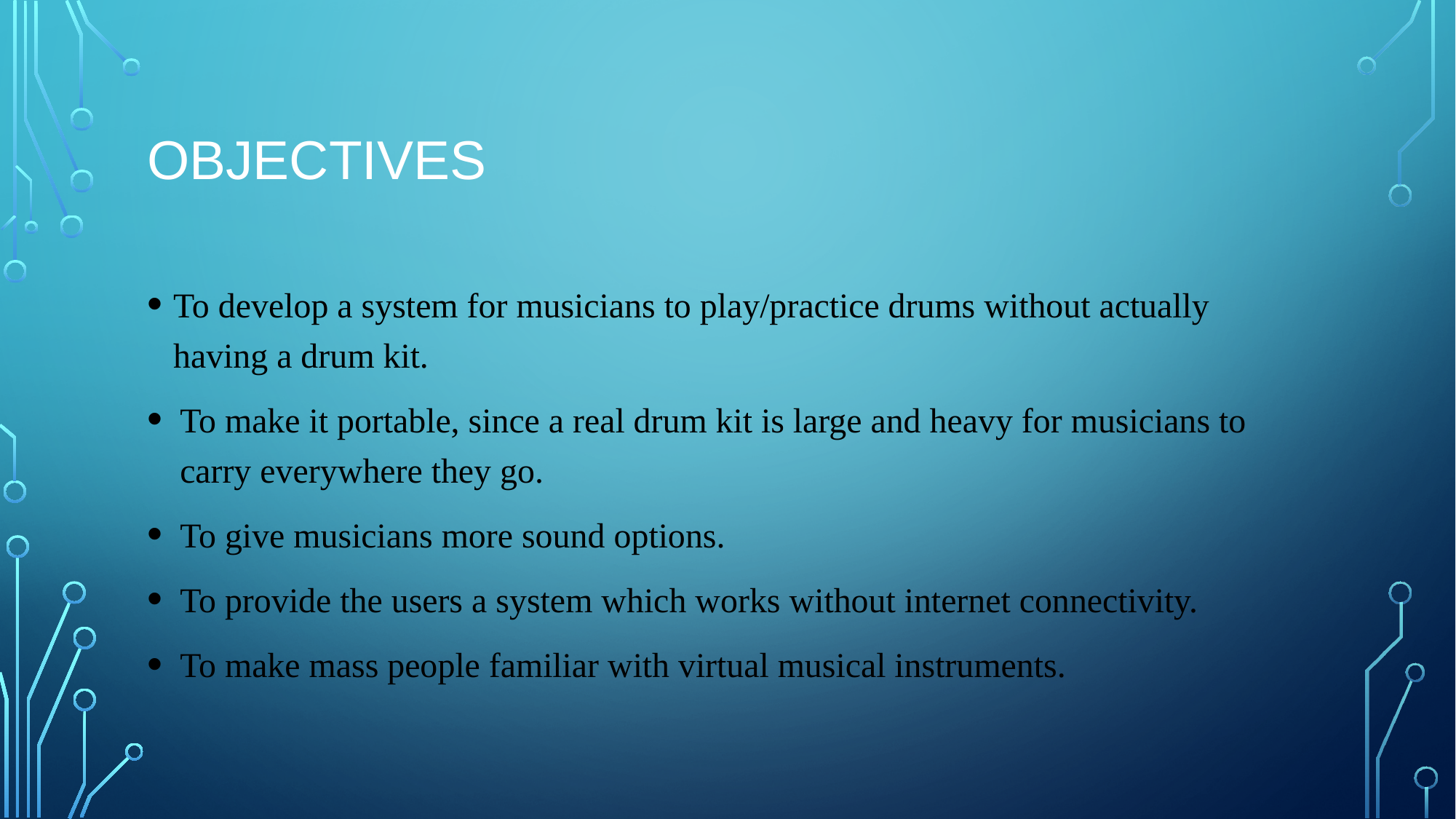

# Objectives
To develop a system for musicians to play/practice drums without actually having a drum kit.
To make it portable, since a real drum kit is large and heavy for musicians to carry everywhere they go.
To give musicians more sound options.
To provide the users a system which works without internet connectivity.
To make mass people familiar with virtual musical instruments.